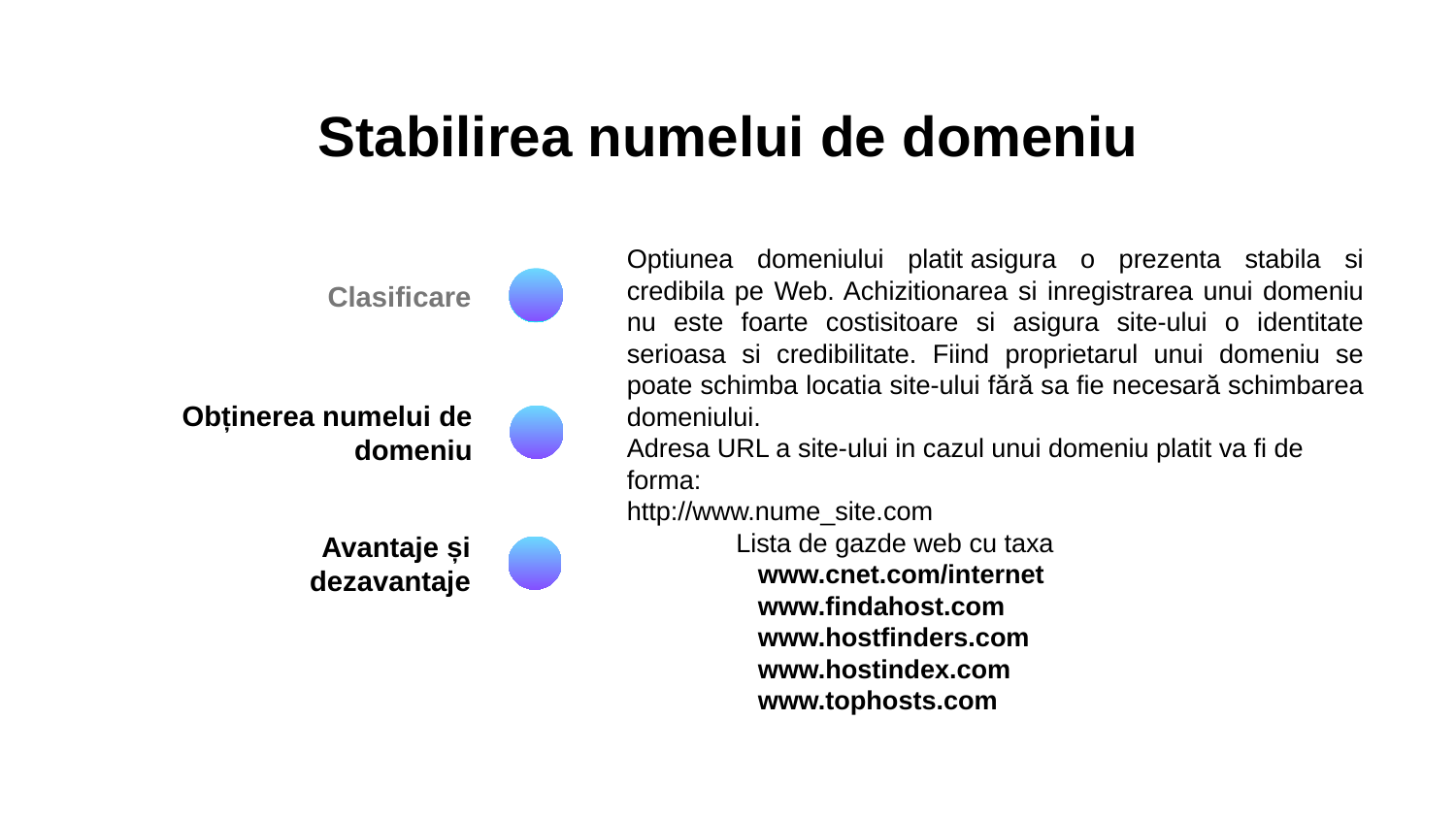

# Stabilirea numelui de domeniu

Clasificare
Optiunea domeniului platit asigura o prezenta stabila si credibila pe Web. Achizitionarea si inregistrarea unui domeniu nu este foarte costisitoare si asigura site-ului o identitate serioasa si credibilitate. Fiind proprietarul unui domeniu se poate schimba locatia site-ului fără sa fie necesară schimbarea domeniului.
Adresa URL a site-ului in cazul unui domeniu platit va fi de forma:
http://www.nume_site.com
               Lista de gazde web cu taxa
                  www.cnet.com/internet
                  www.findahost.com
                  www.hostfinders.com
                  www.hostindex.com
                  www.tophosts.com
Obținerea numelui de domeniu

Avantaje și dezavantaje